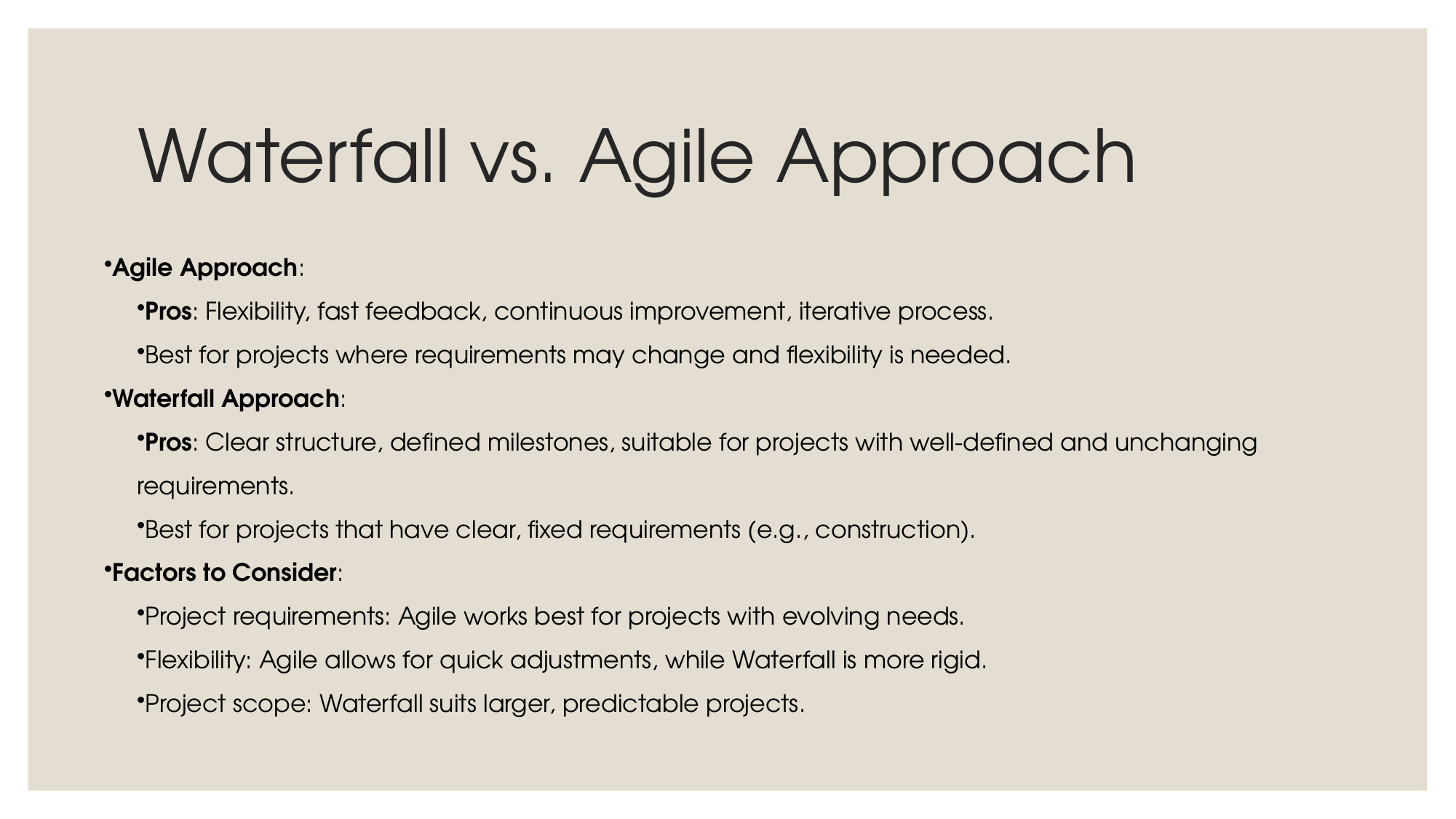

# Waterfall vs. Agile Approach
Agile Approach:
Pros: Flexibility, fast feedback, continuous improvement, iterative process.
Best for projects where requirements may change and flexibility is needed.
Waterfall Approach:
Pros: Clear structure, defined milestones, suitable for projects with well-defined and unchanging requirements.
Best for projects that have clear, fixed requirements (e.g., construction).
Factors to Consider:
Project requirements: Agile works best for projects with evolving needs.
Flexibility: Agile allows for quick adjustments, while Waterfall is more rigid.
Project scope: Waterfall suits larger, predictable projects.